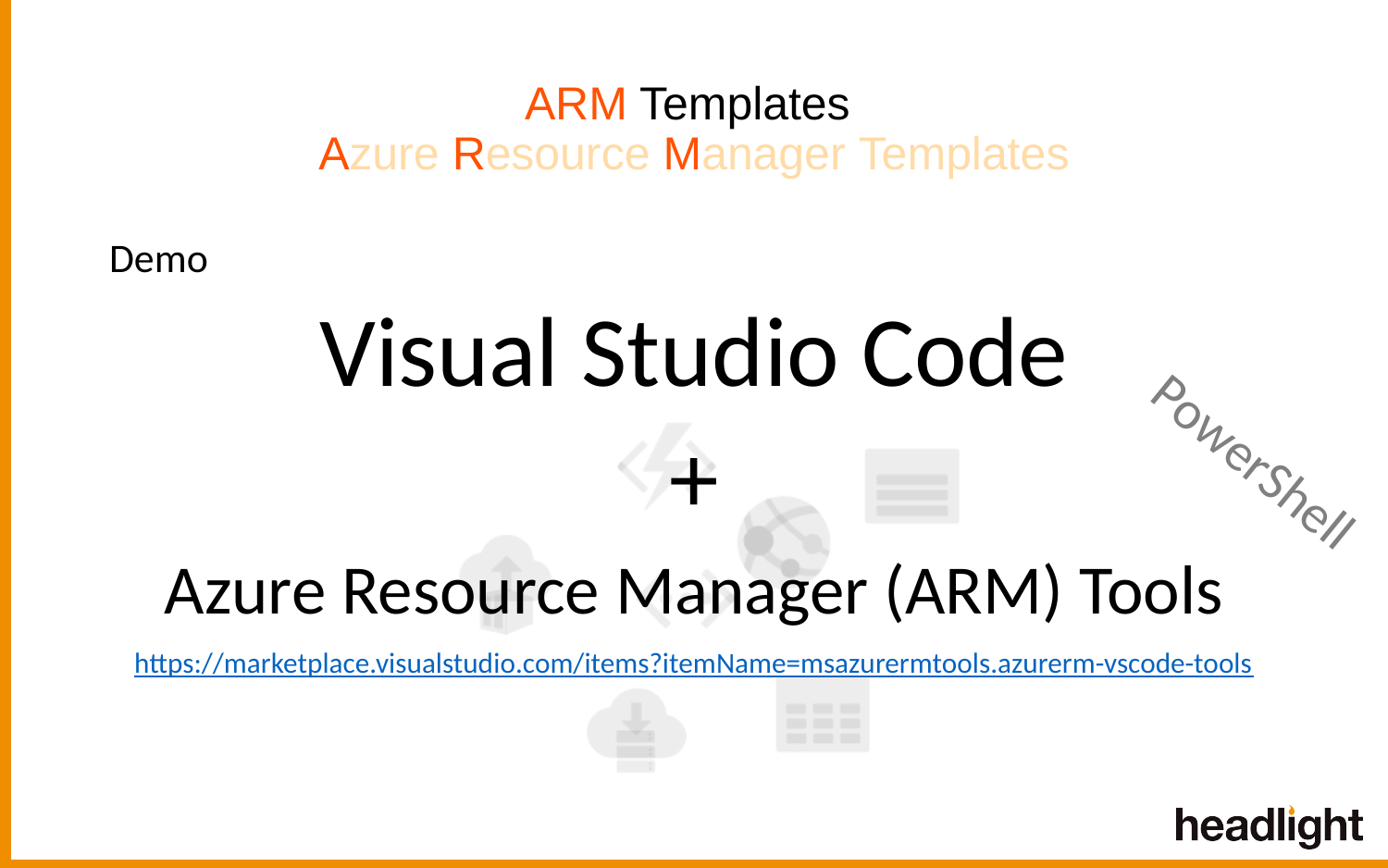

# ARM Templates Azure Resource Manager Templates
Demo
Visual Studio Code
+
Azure Resource Manager (ARM) Tools
https://marketplace.visualstudio.com/items?itemName=msazurermtools.azurerm-vscode-tools
PowerShell